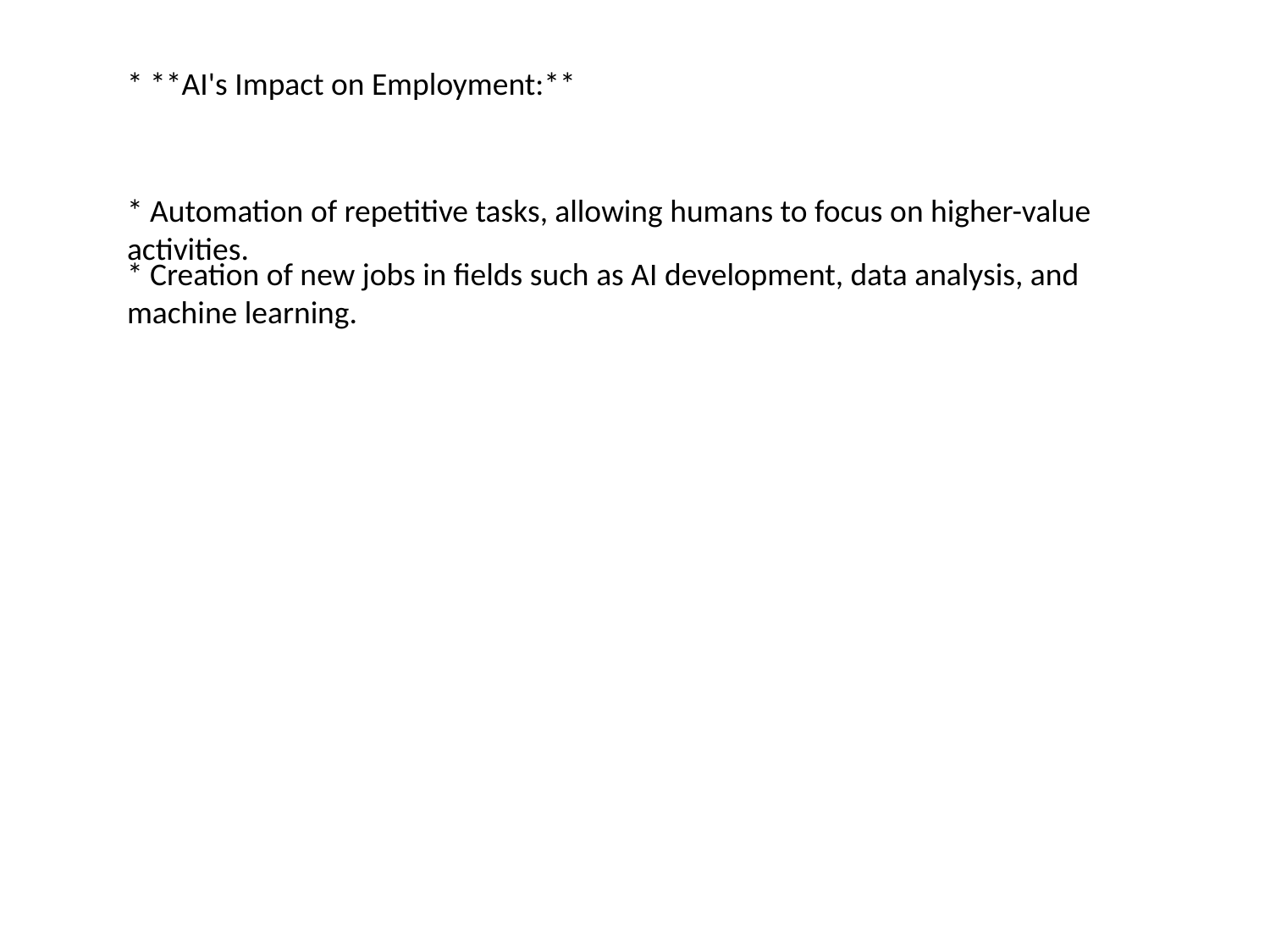

#
* **AI's Impact on Employment:**
* Automation of repetitive tasks, allowing humans to focus on higher-value activities.
* Creation of new jobs in fields such as AI development, data analysis, and machine learning.